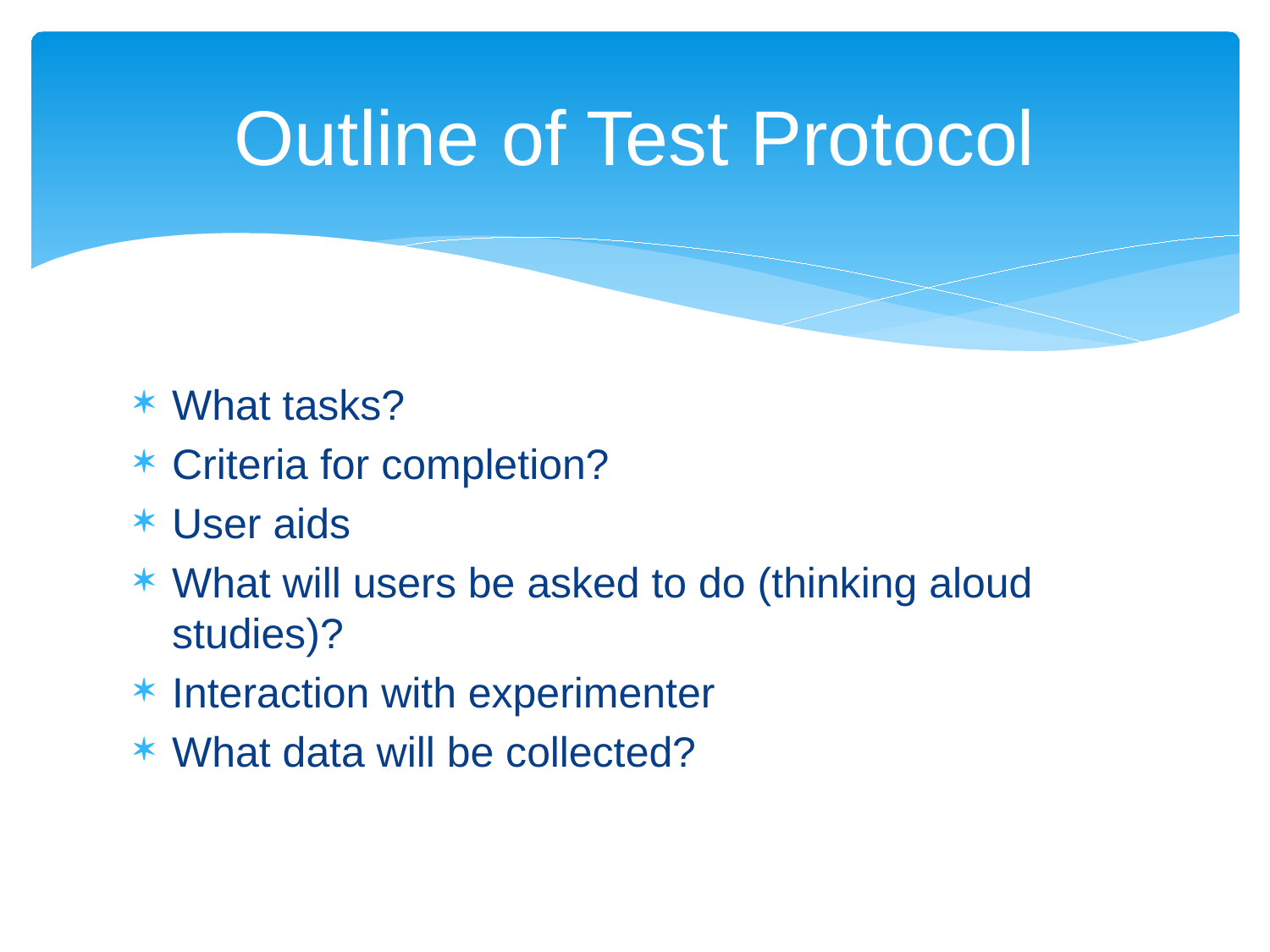

# Outline of Test Protocol
What tasks?
Criteria for completion?
User aids
What will users be asked to do (thinking aloud studies)?
Interaction with experimenter
What data will be collected?